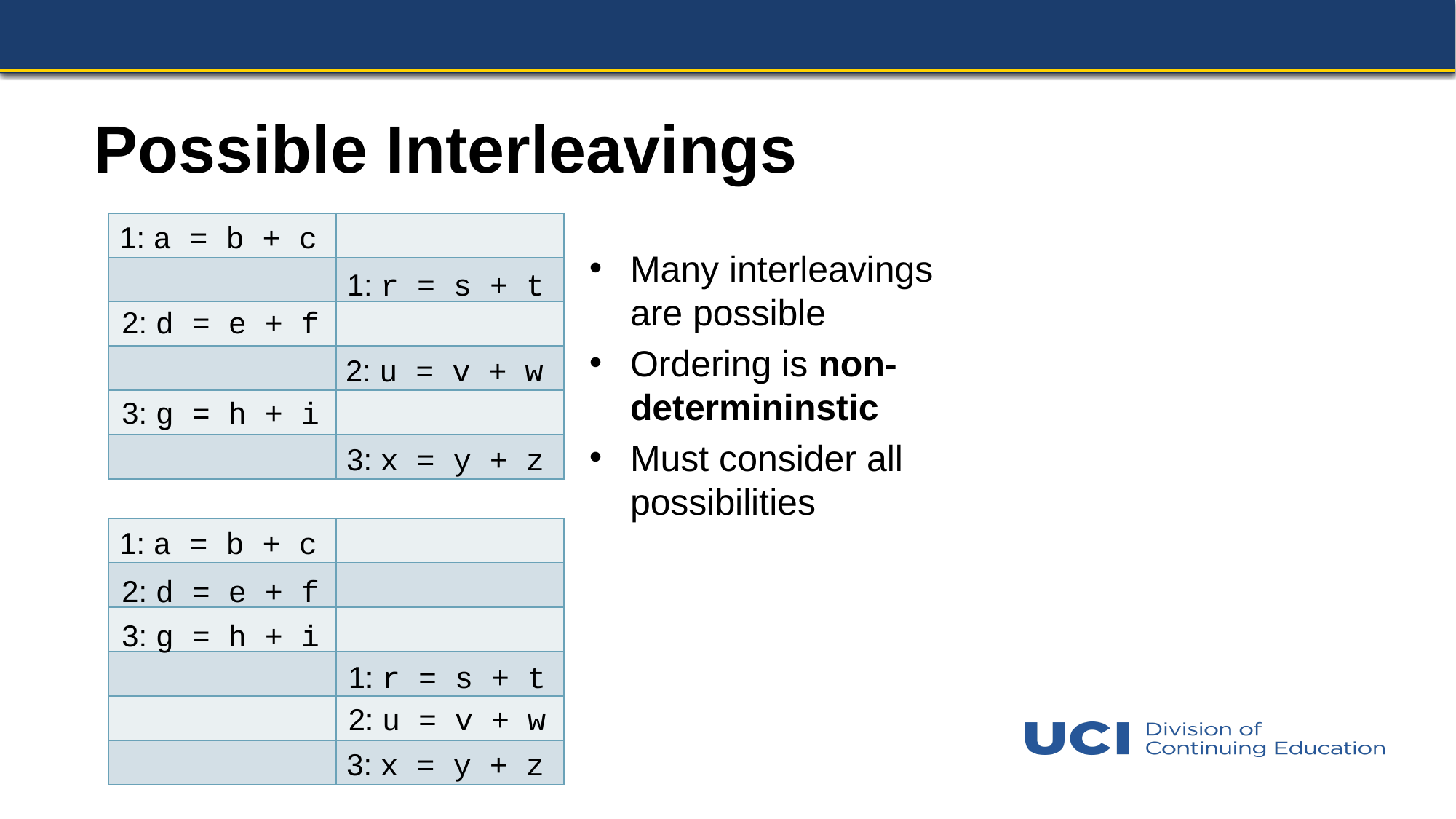

# Possible Interleavings
|  |  |
| --- | --- |
|  |  |
|  |  |
|  |  |
|  |  |
|  |  |
1: a = b + c
Many interleavings are possible
Ordering is non-determininstic
Must consider all possibilities
1: r = s + t
2: d = e + f
2: u = v + w
3: g = h + i
3: x = y + z
|  |  |
| --- | --- |
|  |  |
|  |  |
|  |  |
|  |  |
|  |  |
1: a = b + c
2: d = e + f
3: g = h + i
1: r = s + t
2: u = v + w
3: x = y + z